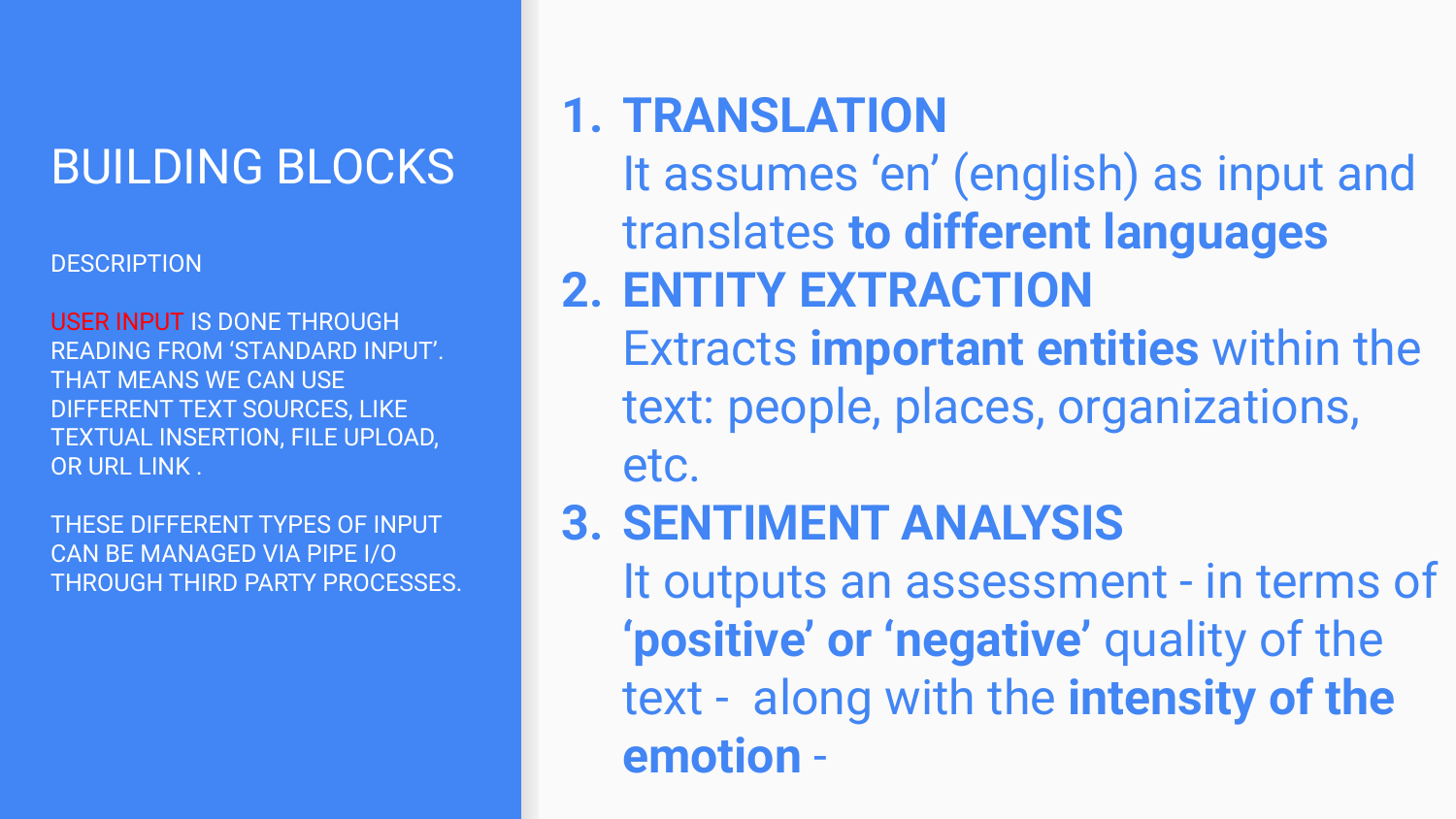

TRANSLATION
It assumes ‘en’ (english) as input and translates to different languages
ENTITY EXTRACTION
Extracts important entities within the text: people, places, organizations, etc.
SENTIMENT ANALYSIS
It outputs an assessment - in terms of ‘positive’ or ‘negative’ quality of the text -  along with the intensity of the emotion -

# BUILDING BLOCKS
DESCRIPTION

USER INPUT IS DONE THROUGH READING FROM ‘STANDARD INPUT’. THAT MEANS WE CAN USE DIFFERENT TEXT SOURCES, LIKE TEXTUAL INSERTION, FILE UPLOAD, OR URL LINK .

THESE DIFFERENT TYPES OF INPUT CAN BE MANAGED VIA PIPE I/O THROUGH THIRD PARTY PROCESSES.